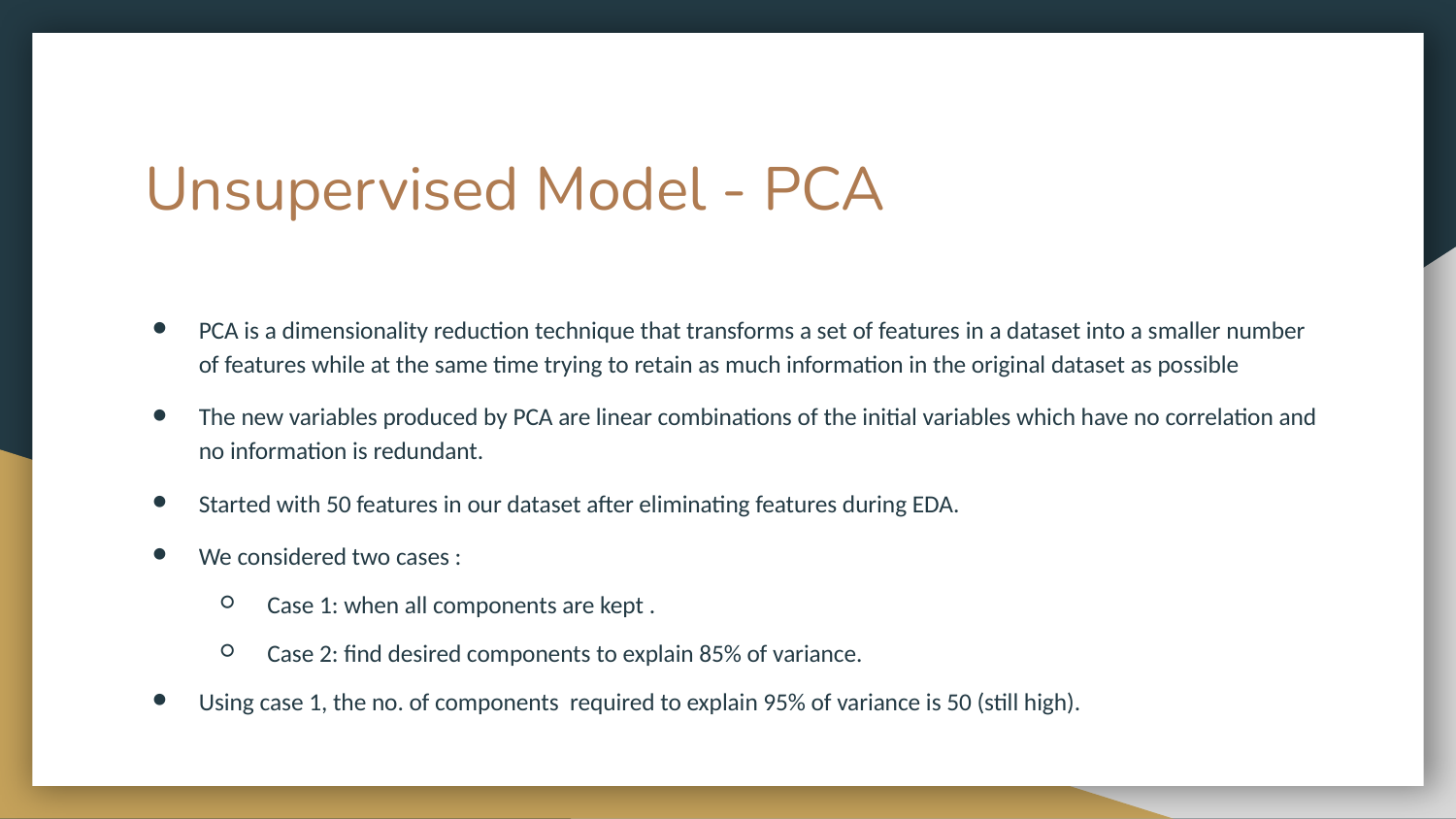

# Unsupervised Model - PCA

PCA is a dimensionality reduction technique that transforms a set of features in a dataset into a smaller number of features while at the same time trying to retain as much information in the original dataset as possible
The new variables produced by PCA are linear combinations of the initial variables which have no correlation and no information is redundant.
Started with 50 features in our dataset after eliminating features during EDA.
We considered two cases :
Case 1: when all components are kept .
Case 2: find desired components to explain 85% of variance.
Using case 1, the no. of components  required to explain 95% of variance is 50 (still high).